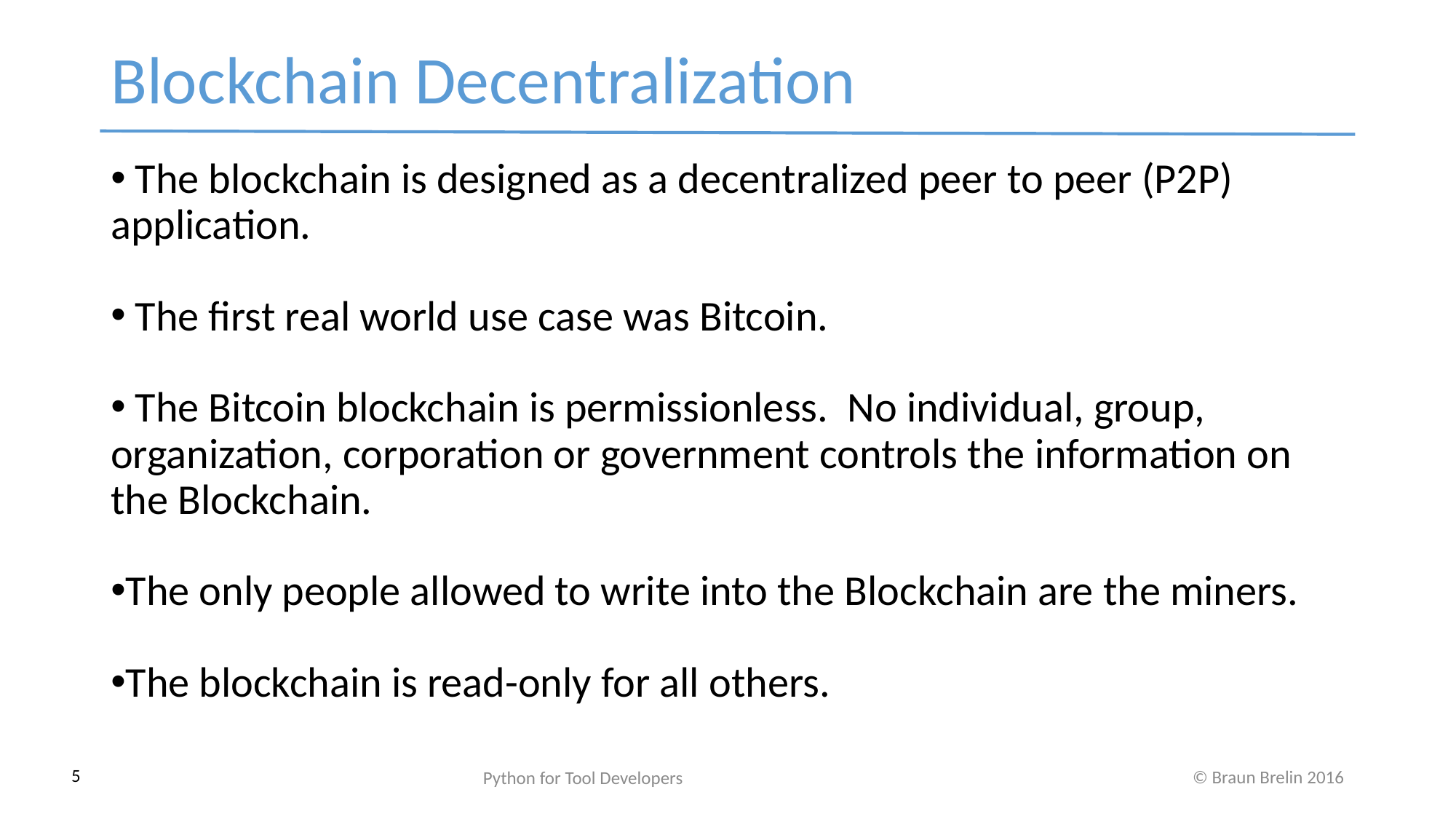

Blockchain Decentralization
 The blockchain is designed as a decentralized peer to peer (P2P) application.

 The first real world use case was Bitcoin.

 The Bitcoin blockchain is permissionless.  No individual, group, organization, corporation or government controls the information on the Blockchain.

The only people allowed to write into the Blockchain are the miners.

The blockchain is read-only for all others.
Python for Tool Developers
5